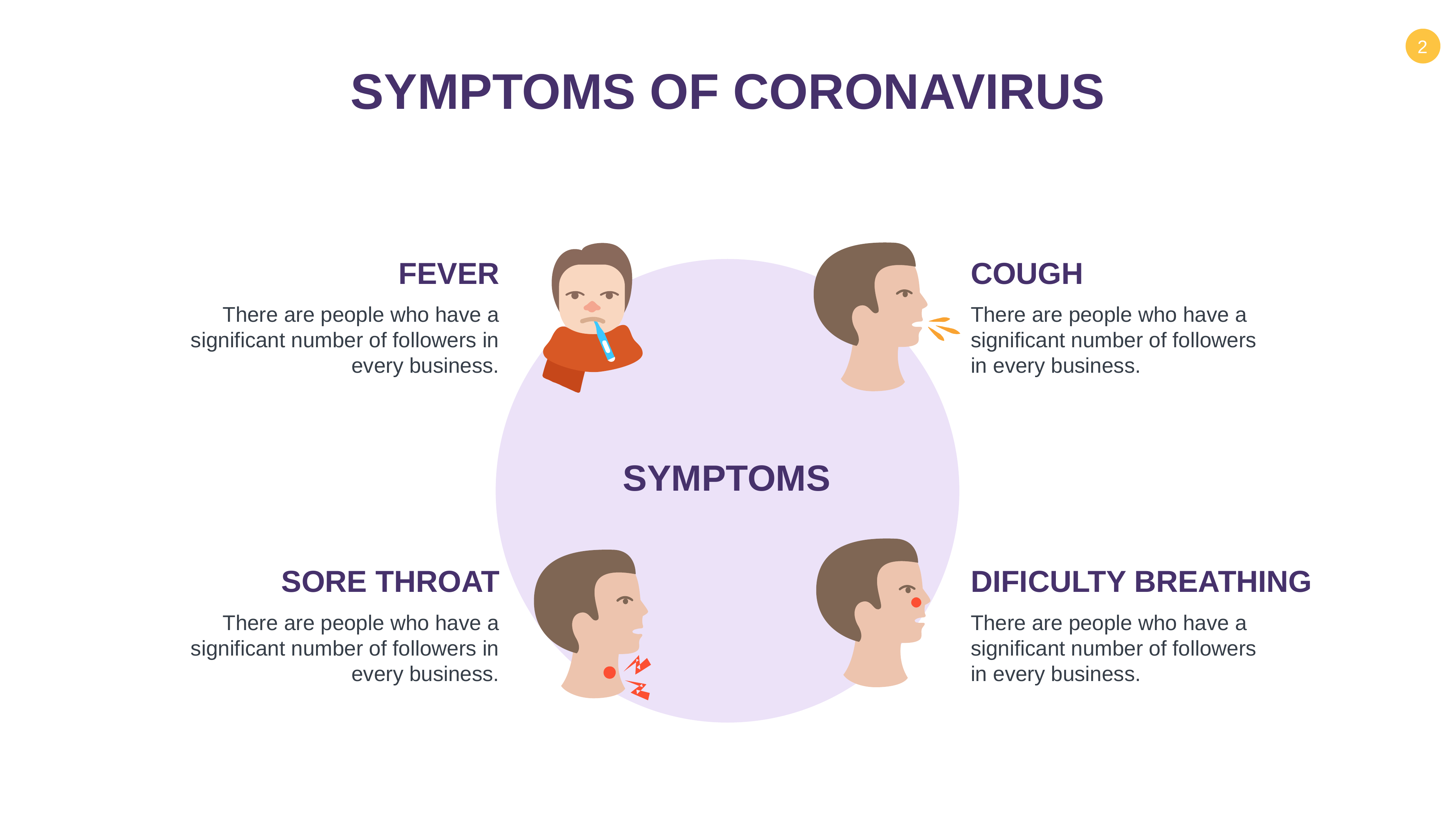

SYMPTOMS OF CORONAVIRUS

FEVER
There are people who have a significant number of followers in every business.
COUGH
There are people who have a significant number of followers in every business.

SYMPTOMS

SORE THROAT
There are people who have a significant number of followers in every business.
DIFICULTY BREATHING
There are people who have a significant number of followers in every business.